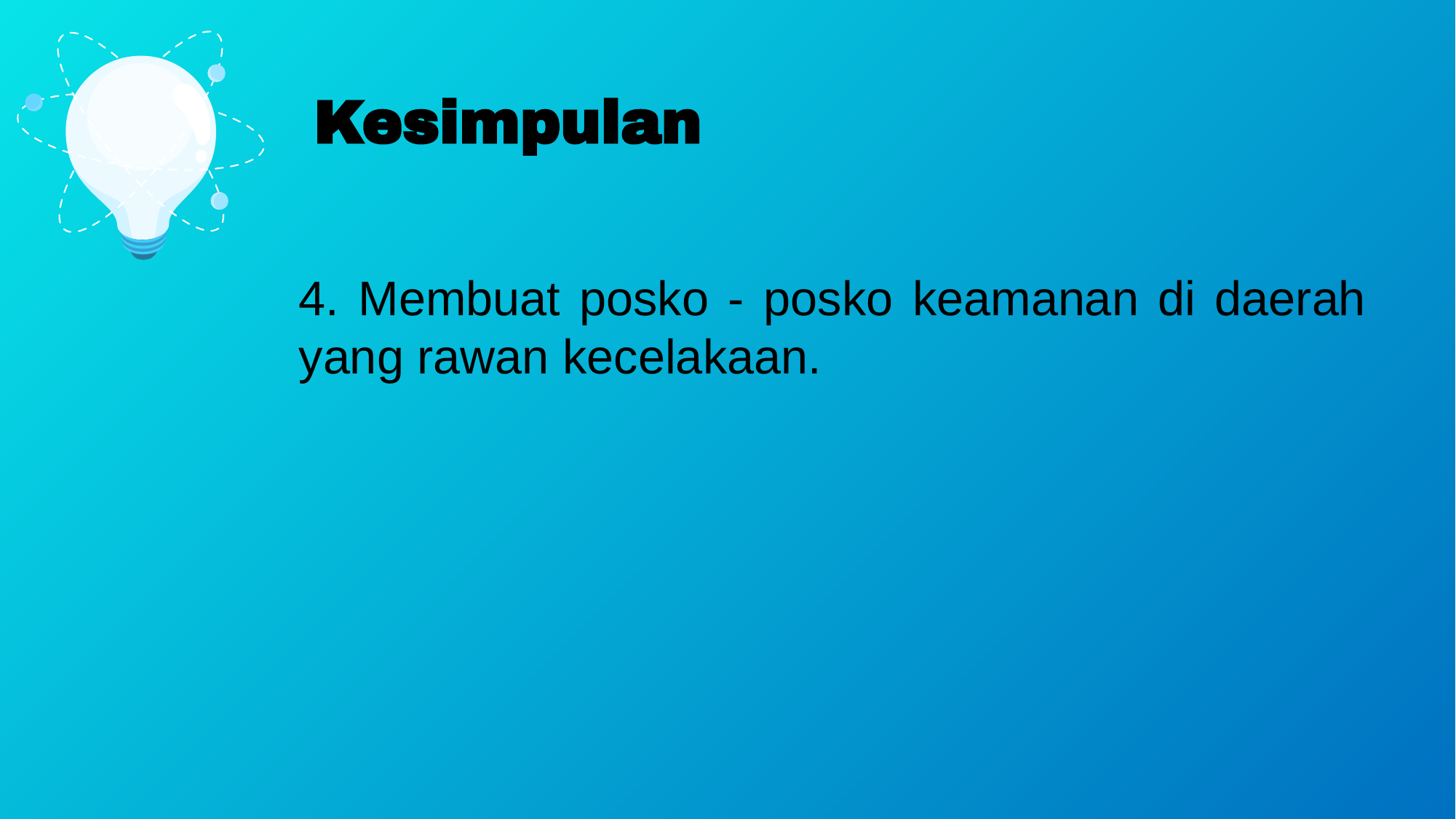

Kesimpulan
4. Membuat posko - posko keamanan di daerah yang rawan kecelakaan.